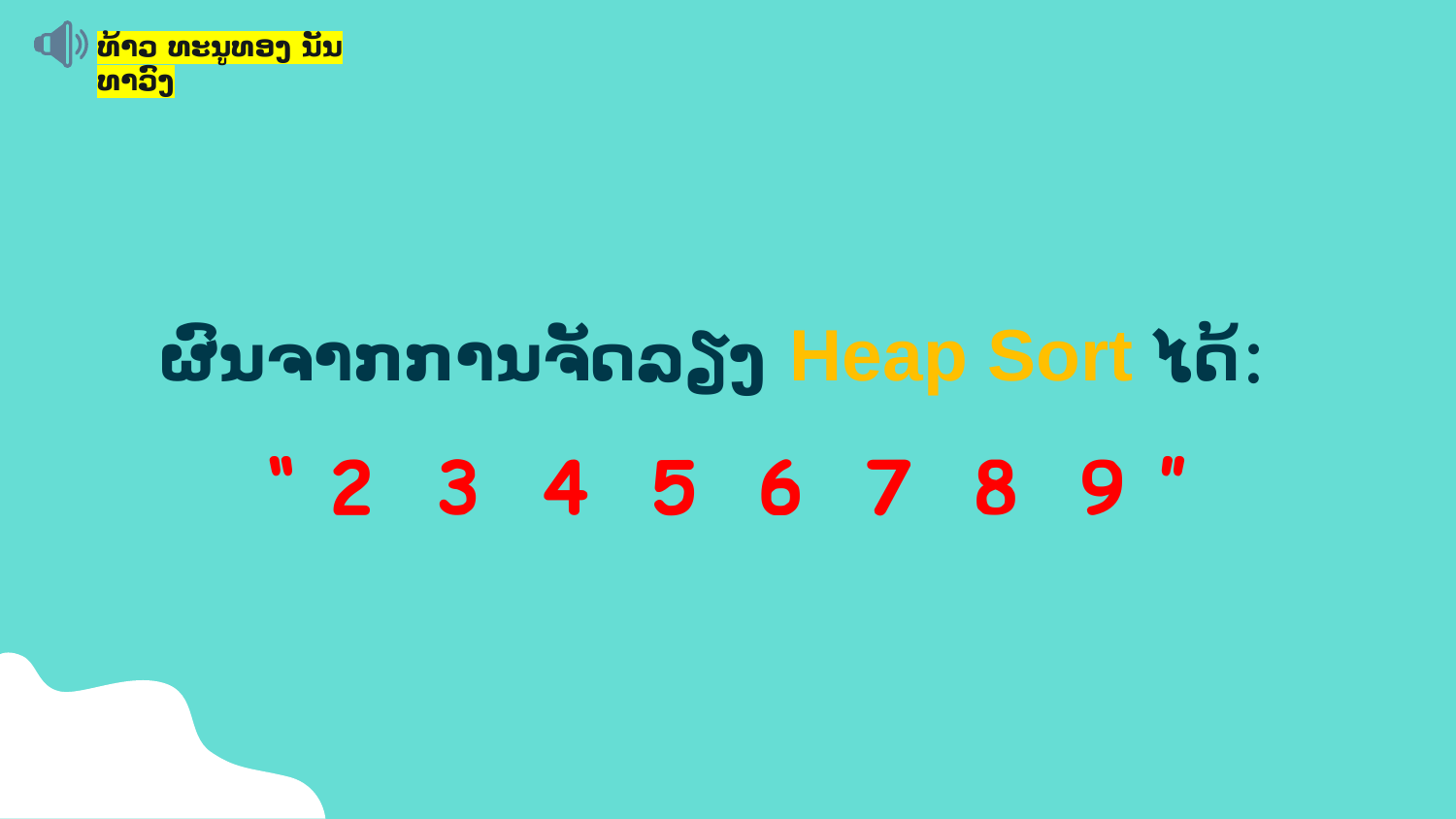

ທ້າວ ທະນູທອງ ນັນທາວົງ
# ຜົນຈາກການຈັດລຽງ Heap Sort ໄດ້:
“ 2  3  4  5  6  7  8  9 ”